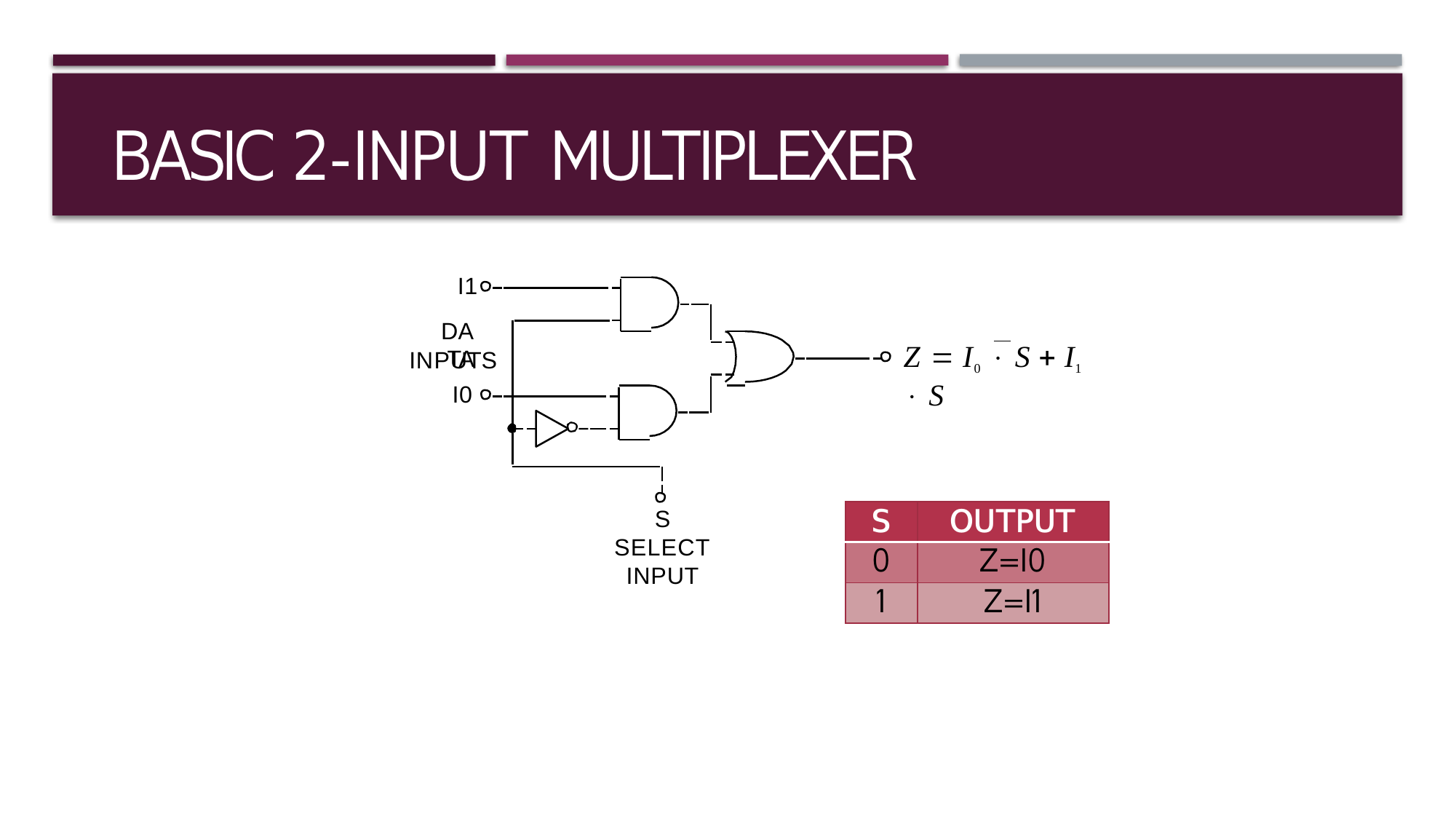

# Basic 2-Input Multiplexer
I1
DA TA

Z = I0 ⋅ S + I1 ⋅ S

INPUTS
I0
| S | OUTPUT |
| --- | --- |
| 0 | Z=I0 |
| 1 | Z=I1 |
S
SELECT INPUT